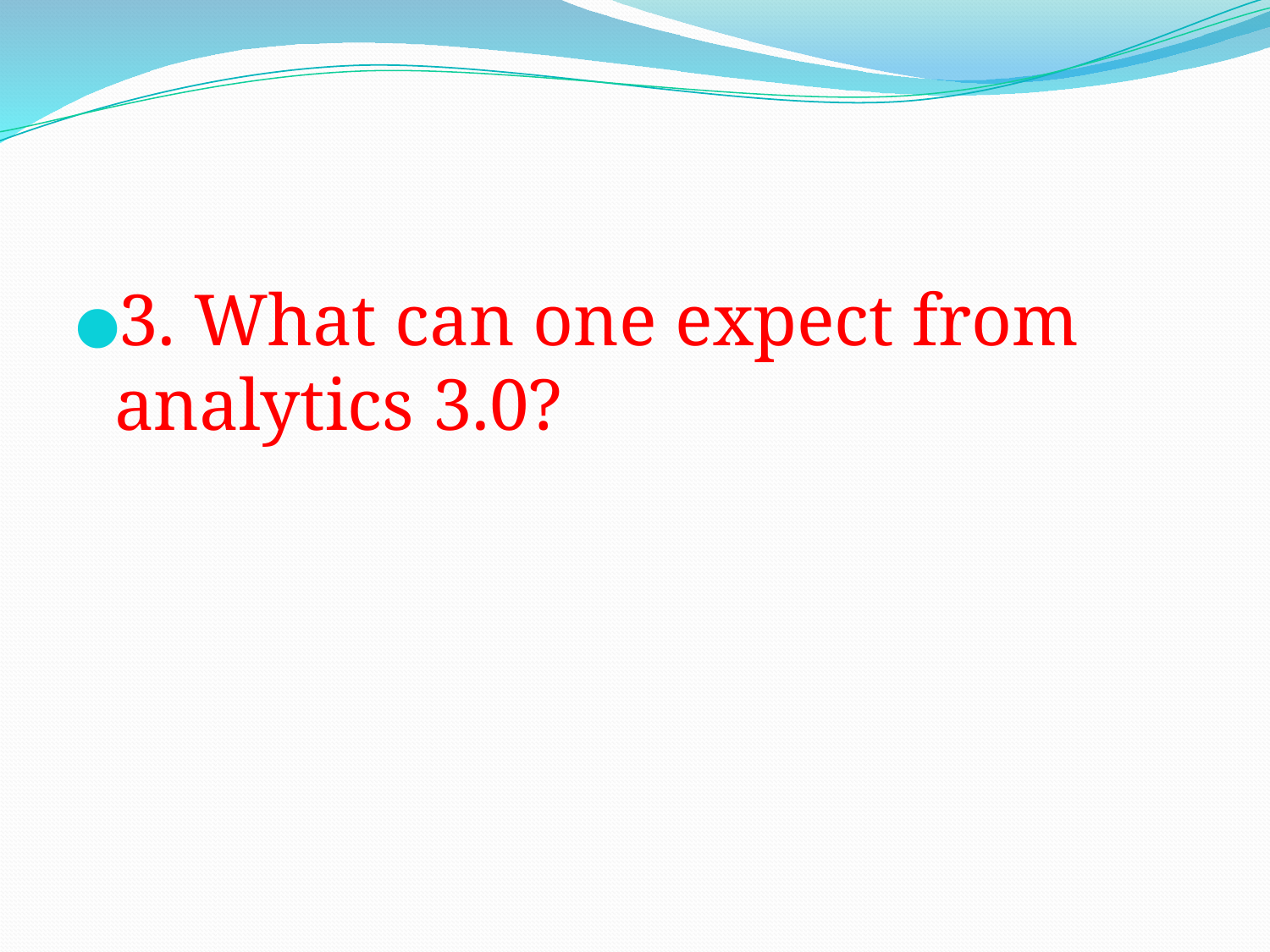

#
3. What can one expect from analytics 3.0?